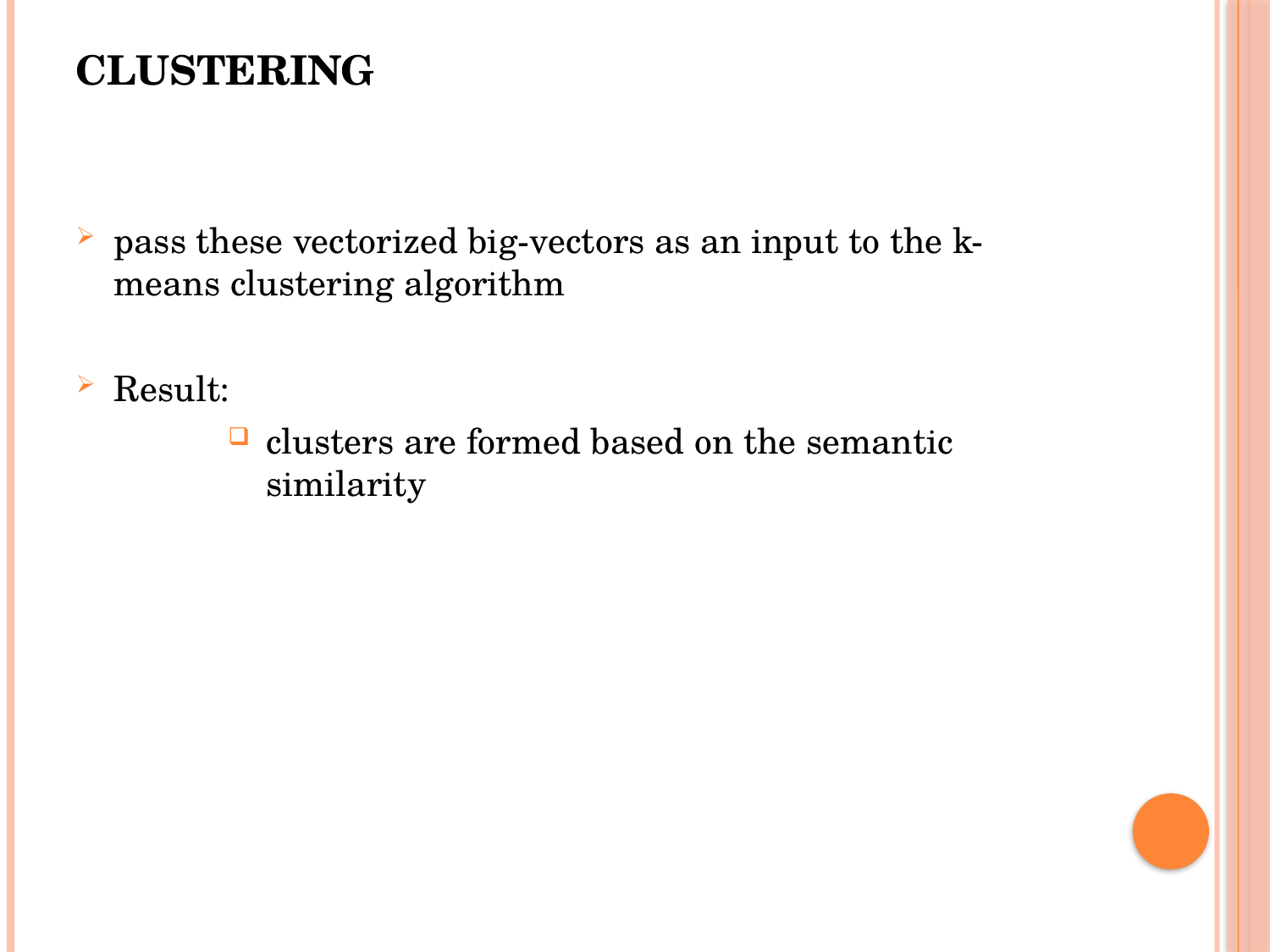

# Clustering

pass these vectorized big-vectors as an input to the k-means clustering algorithm

Result:
clusters are formed based on the semantic similarity